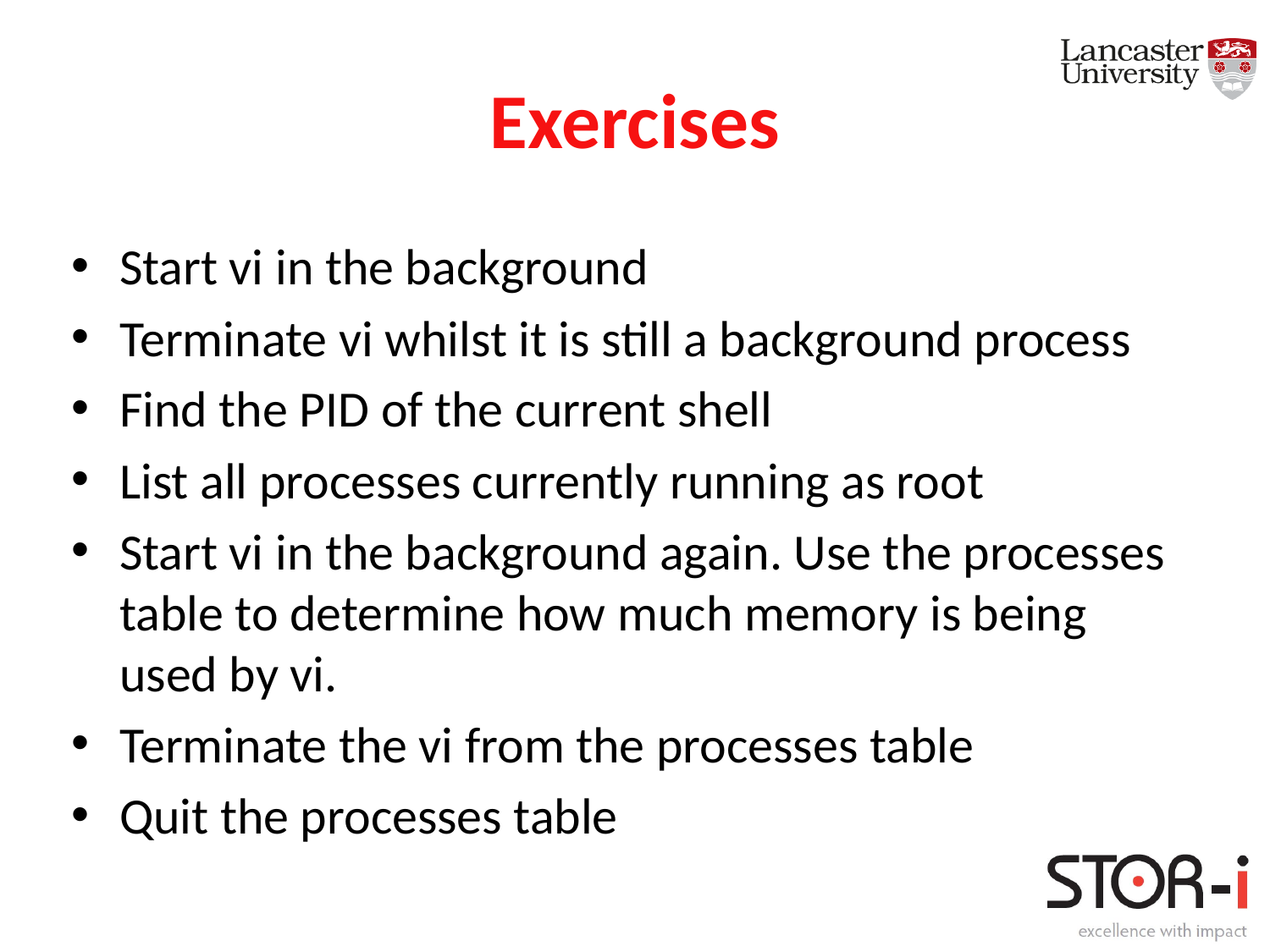

# Exercises
Start vi in the background
Terminate vi whilst it is still a background process
Find the PID of the current shell
List all processes currently running as root
Start vi in the background again. Use the processes table to determine how much memory is being used by vi.
Terminate the vi from the processes table
Quit the processes table